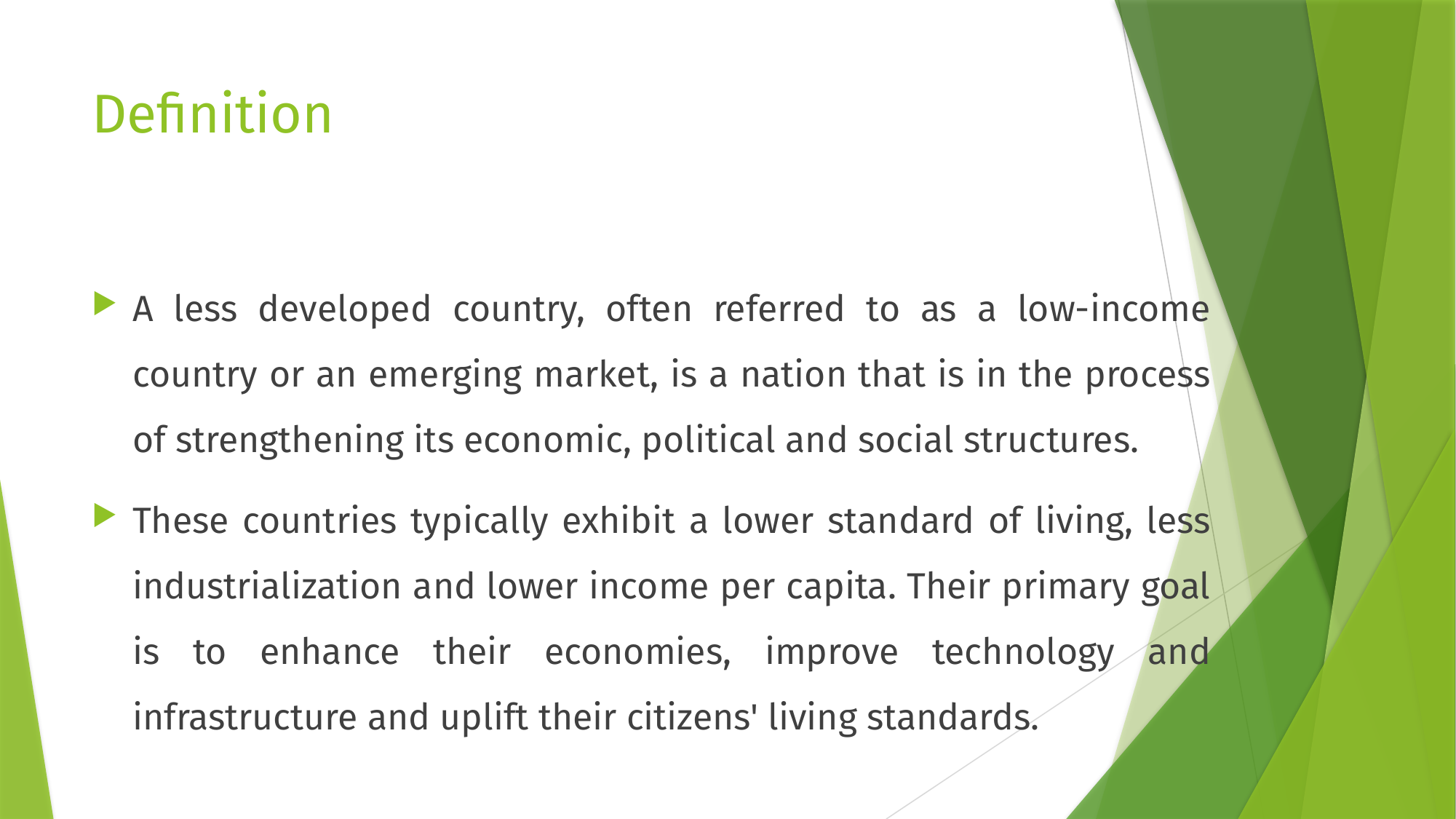

# Definition
A less developed country, often referred to as a low-income country or an emerging market, is a nation that is in the process of strengthening its economic, political and social structures.
These countries typically exhibit a lower standard of living, less industrialization and lower income per capita. Their primary goal is to enhance their economies, improve technology and infrastructure and uplift their citizens' living standards.